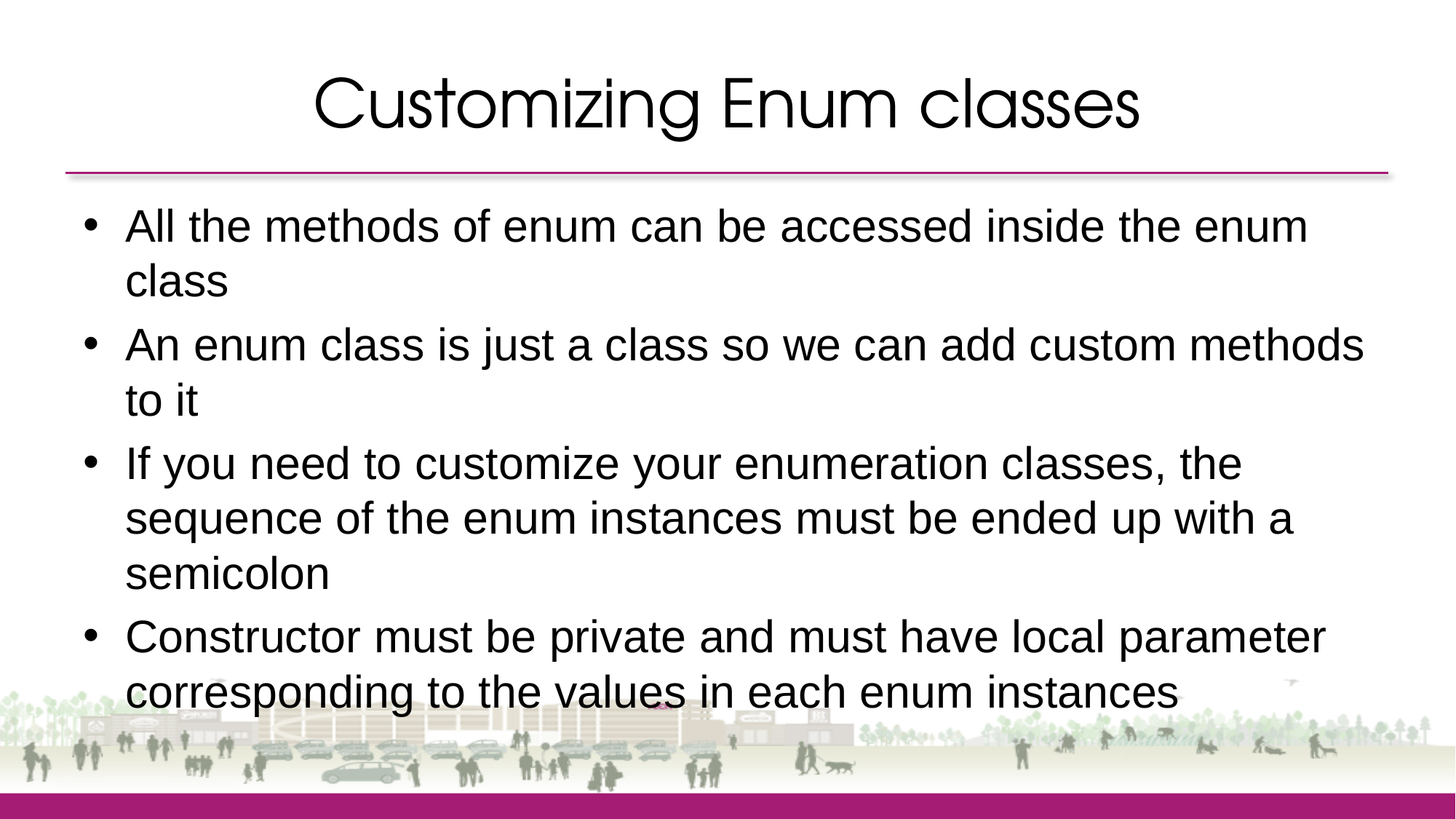

# Customizing Enum classes
All the methods of enum can be accessed inside the enum class
An enum class is just a class so we can add custom methods to it
If you need to customize your enumeration classes, the sequence of the enum instances must be ended up with a semicolon
Constructor must be private and must have local parameter corresponding to the values in each enum instances